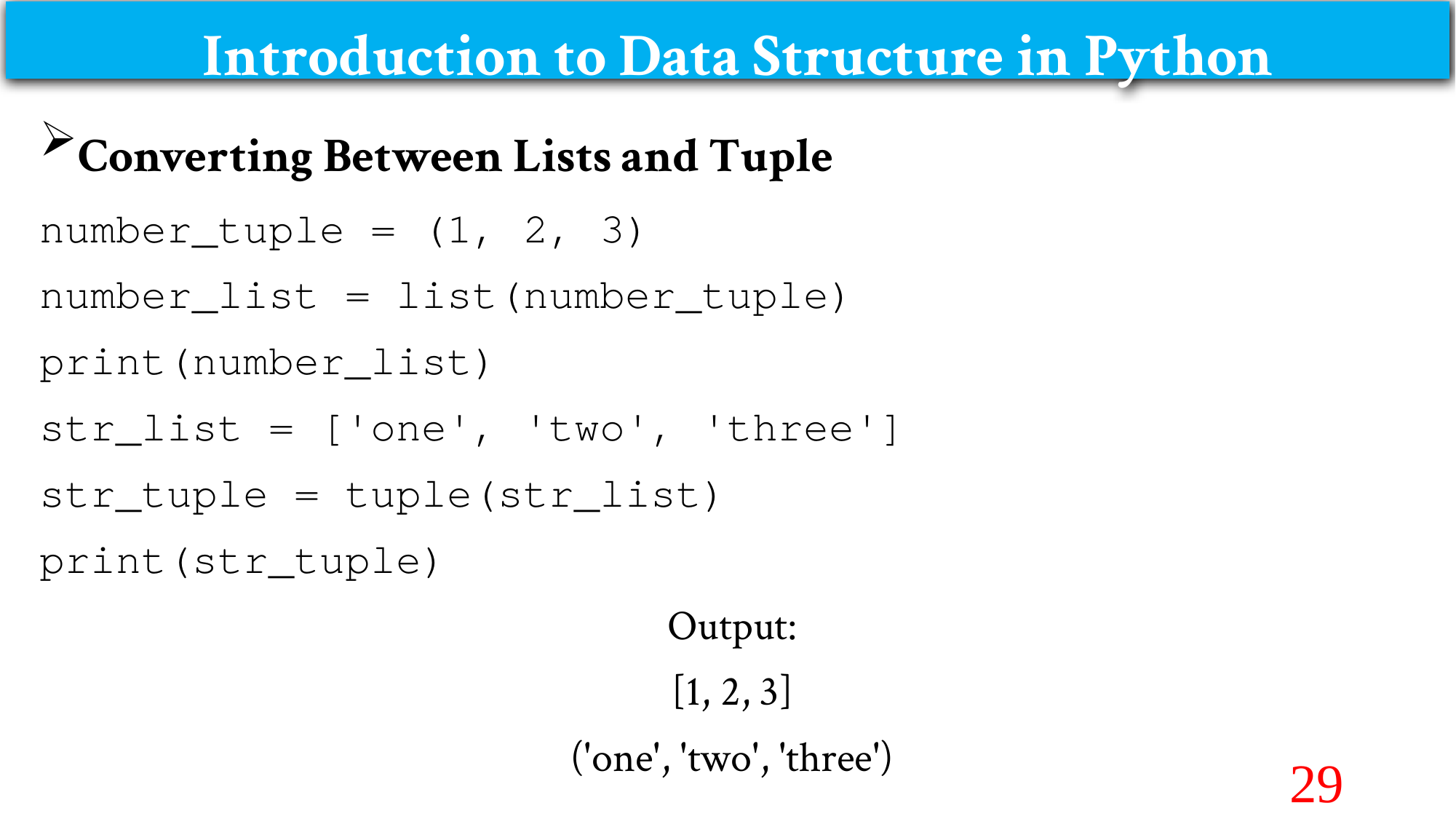

Introduction to Data Structure in Python
Converting Between Lists and Tuple
number_tuple = (1, 2, 3)
number_list = list(number_tuple)
print(number_list)
str_list = ['one', 'two', 'three']
str_tuple = tuple(str_list)
print(str_tuple)
Output:
[1, 2, 3]
('one', 'two', 'three')

29